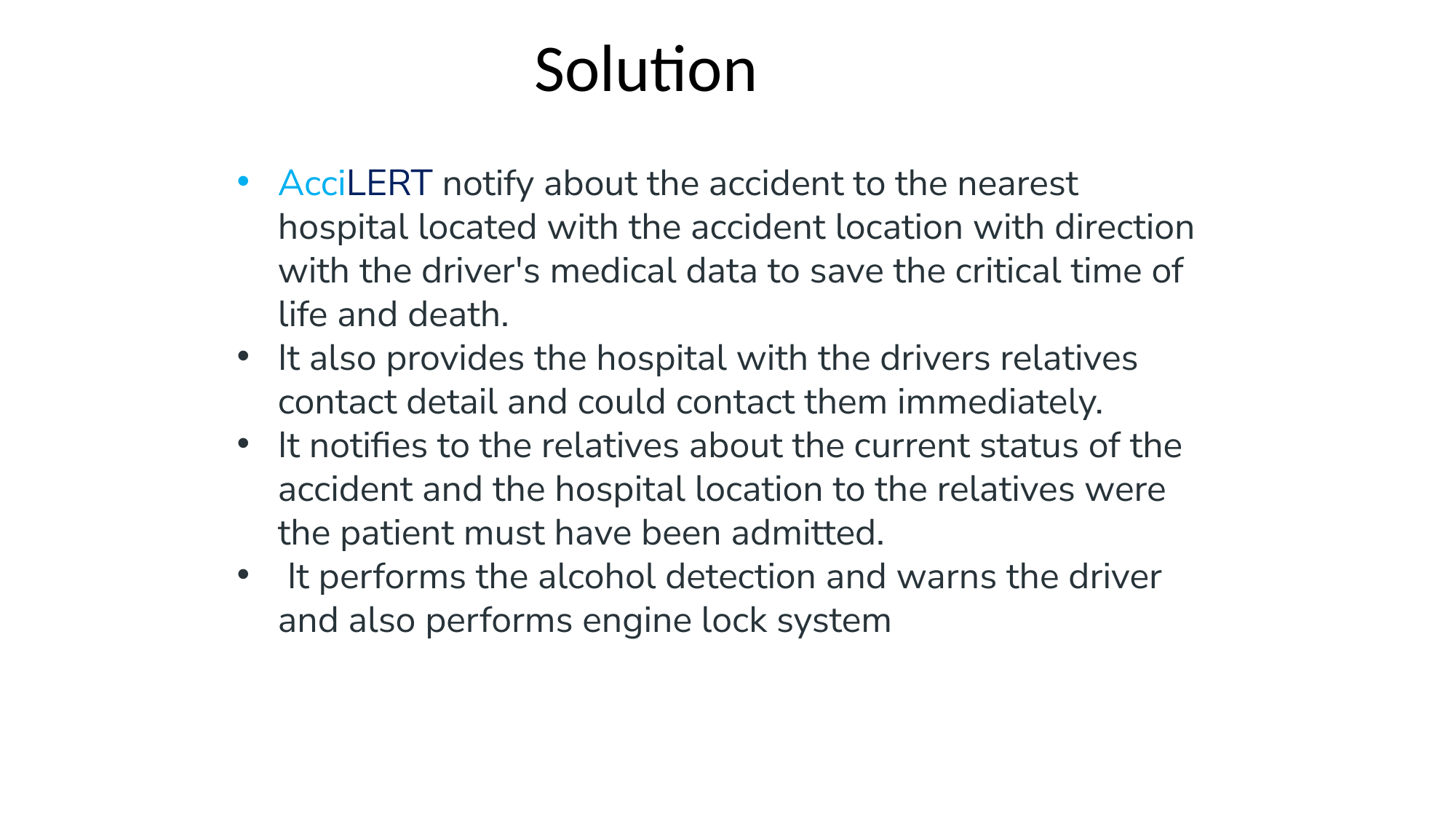

Solution
AcciLERT notify about the accident to the nearest hospital located with the accident location with direction with the driver's medical data to save the critical time of life and death.
It also provides the hospital with the drivers relatives contact detail and could contact them immediately.
It notifies to the relatives about the current status of the accident and the hospital location to the relatives were the patient must have been admitted.
 It performs the alcohol detection and warns the driver and also performs engine lock system